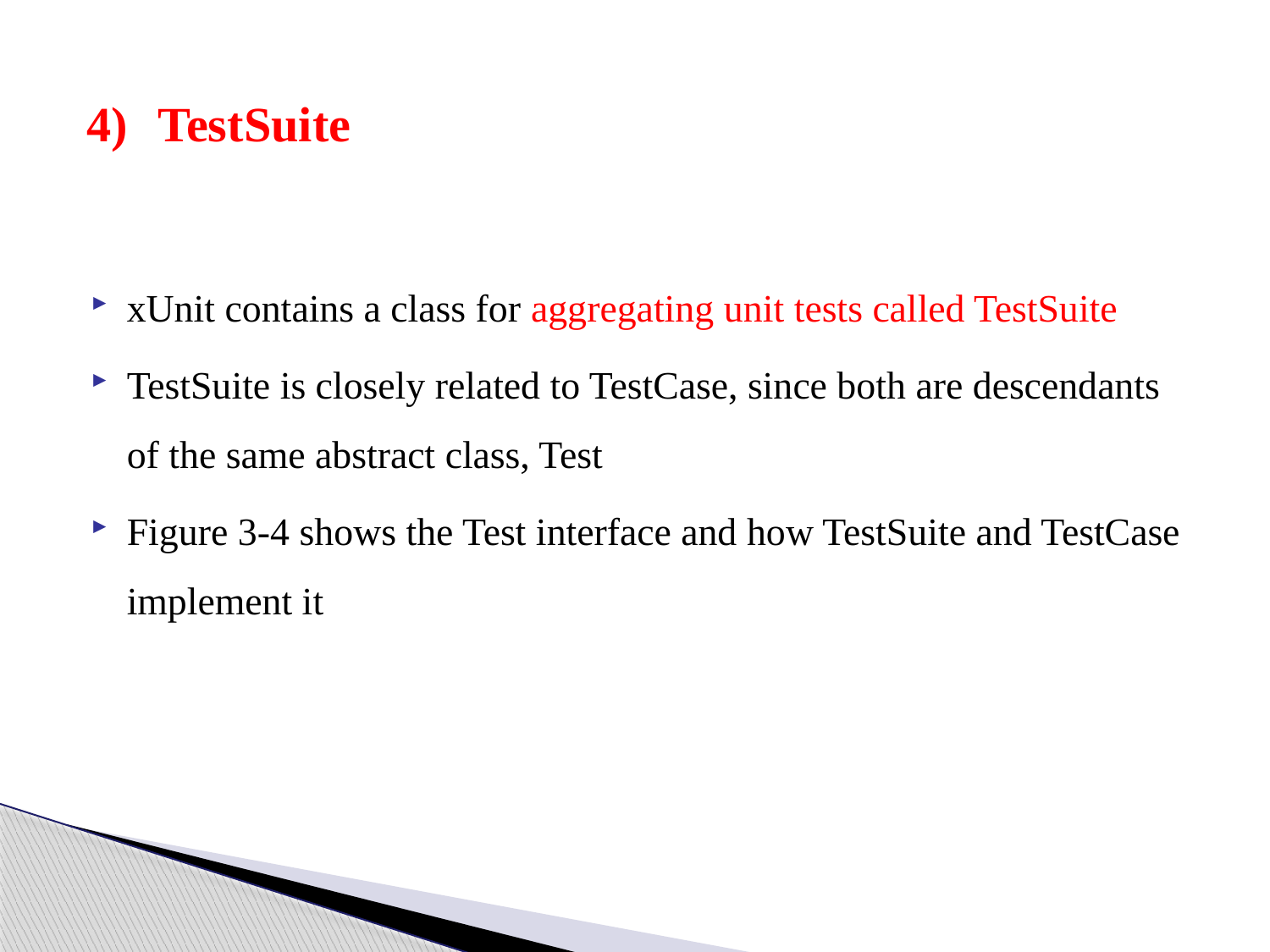

# TestSuite
xUnit contains a class for aggregating unit tests called TestSuite
TestSuite is closely related to TestCase, since both are descendants of the same abstract class, Test
Figure 3-4 shows the Test interface and how TestSuite and TestCase implement it